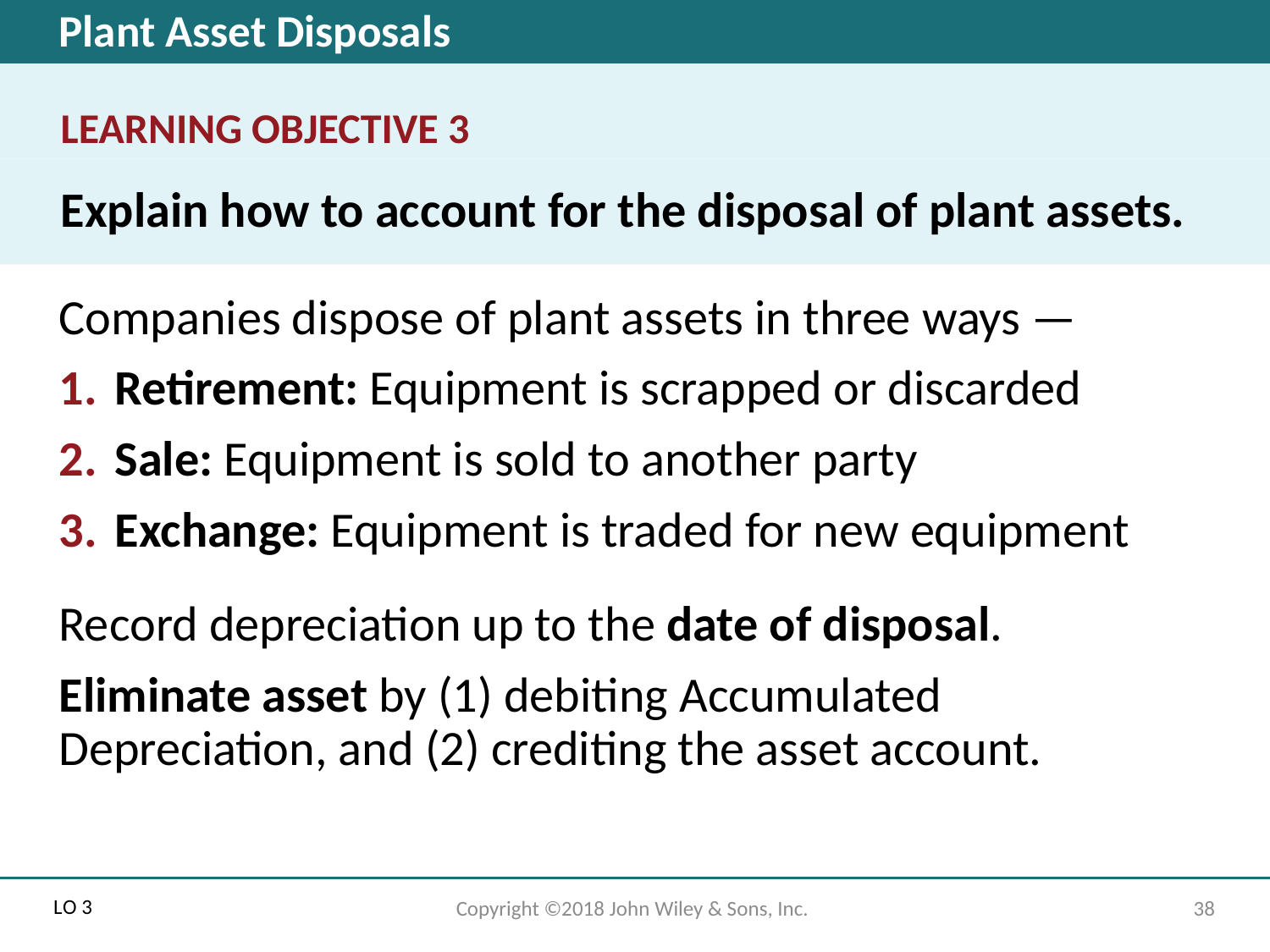

# Plant Asset Disposals
LEARNING OBJECTIVE 3
Explain how to account for the disposal of plant assets.
Companies dispose of plant assets in three ways —
Retirement: Equipment is scrapped or discarded
Sale: Equipment is sold to another party
Exchange: Equipment is traded for new equipment
Record depreciation up to the date of disposal.
Eliminate asset by (1) debiting Accumulated Depreciation, and (2) crediting the asset account.
L O 3
Copyright ©2018 John Wiley & Sons, Inc.
38